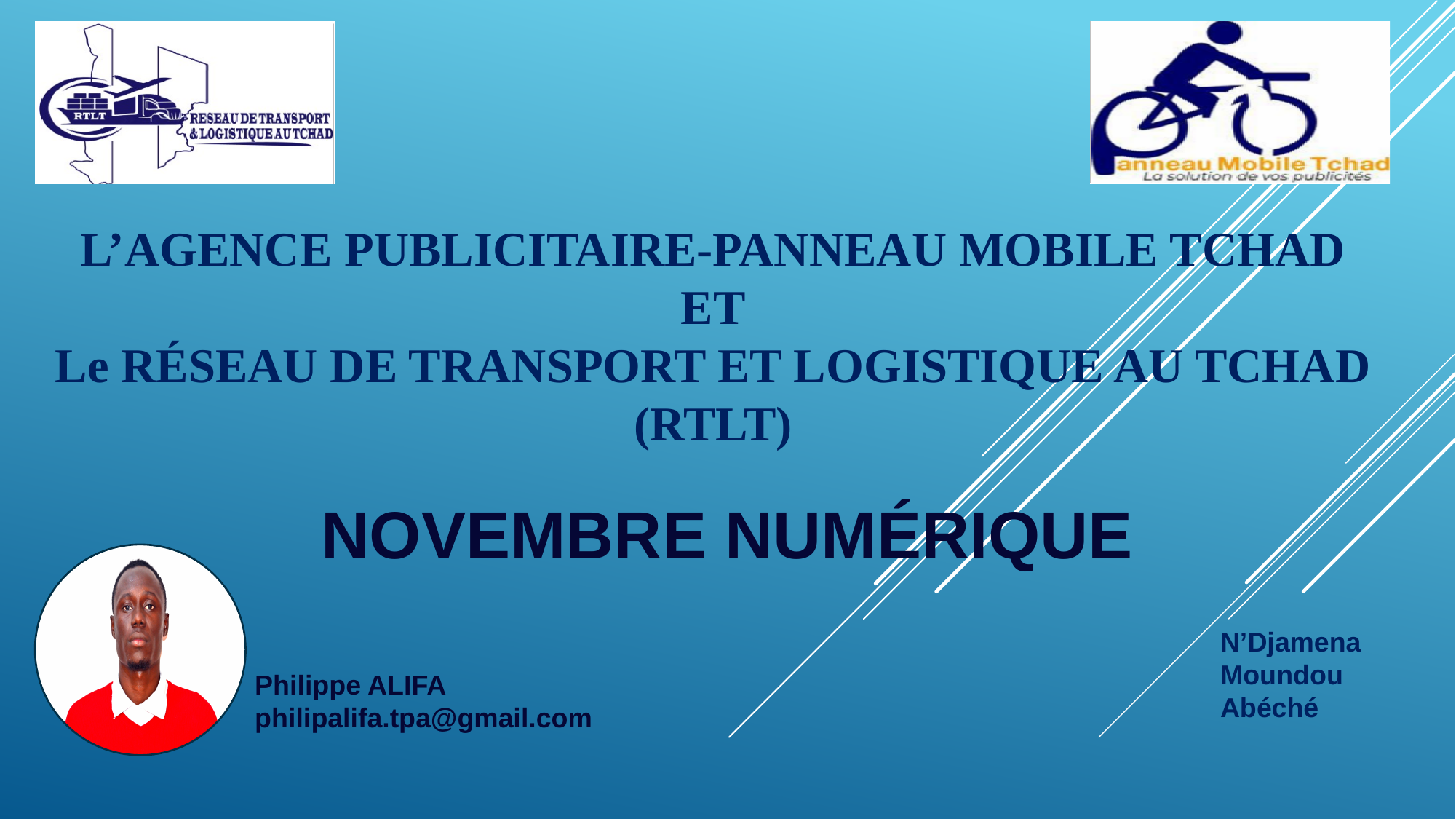

L’AGENCE PUBLICITAIRE-PANNEAU MOBILE TCHAD
ET
Le RÉSEAU DE TRANSPORT ET LOGISTIQUE AU TCHAD (RTLT)

NOVEMBRE NUMÉRIQUE

N’Djamena
Moundou
Abéché
Philippe ALIFA
philipalifa.tpa@gmail.com